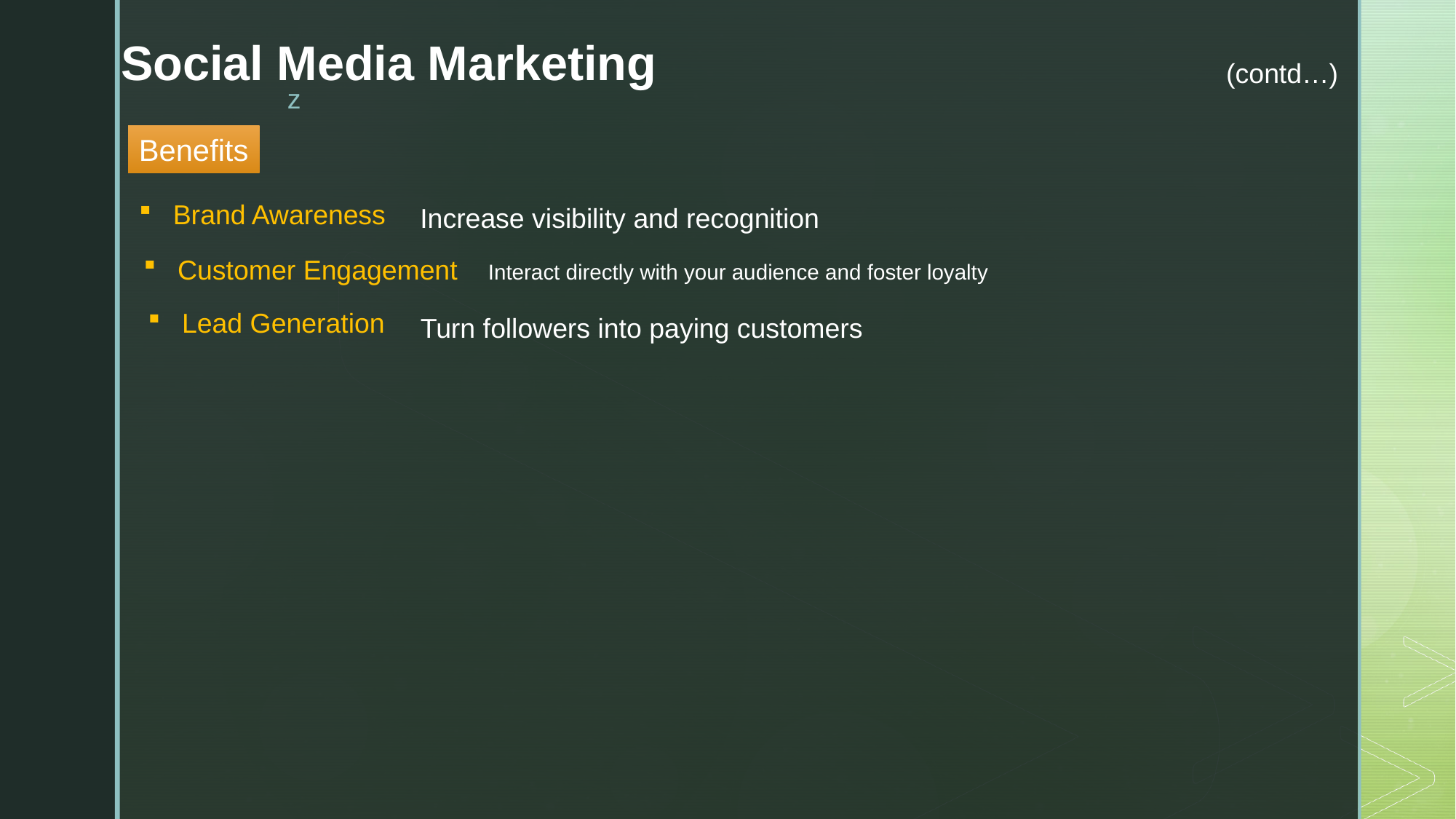

Social Media Marketing
(contd…)
Benefits
Increase visibility and recognition
Brand Awareness
Interact directly with your audience and foster loyalty
Customer Engagement
Turn followers into paying customers
Lead Generation